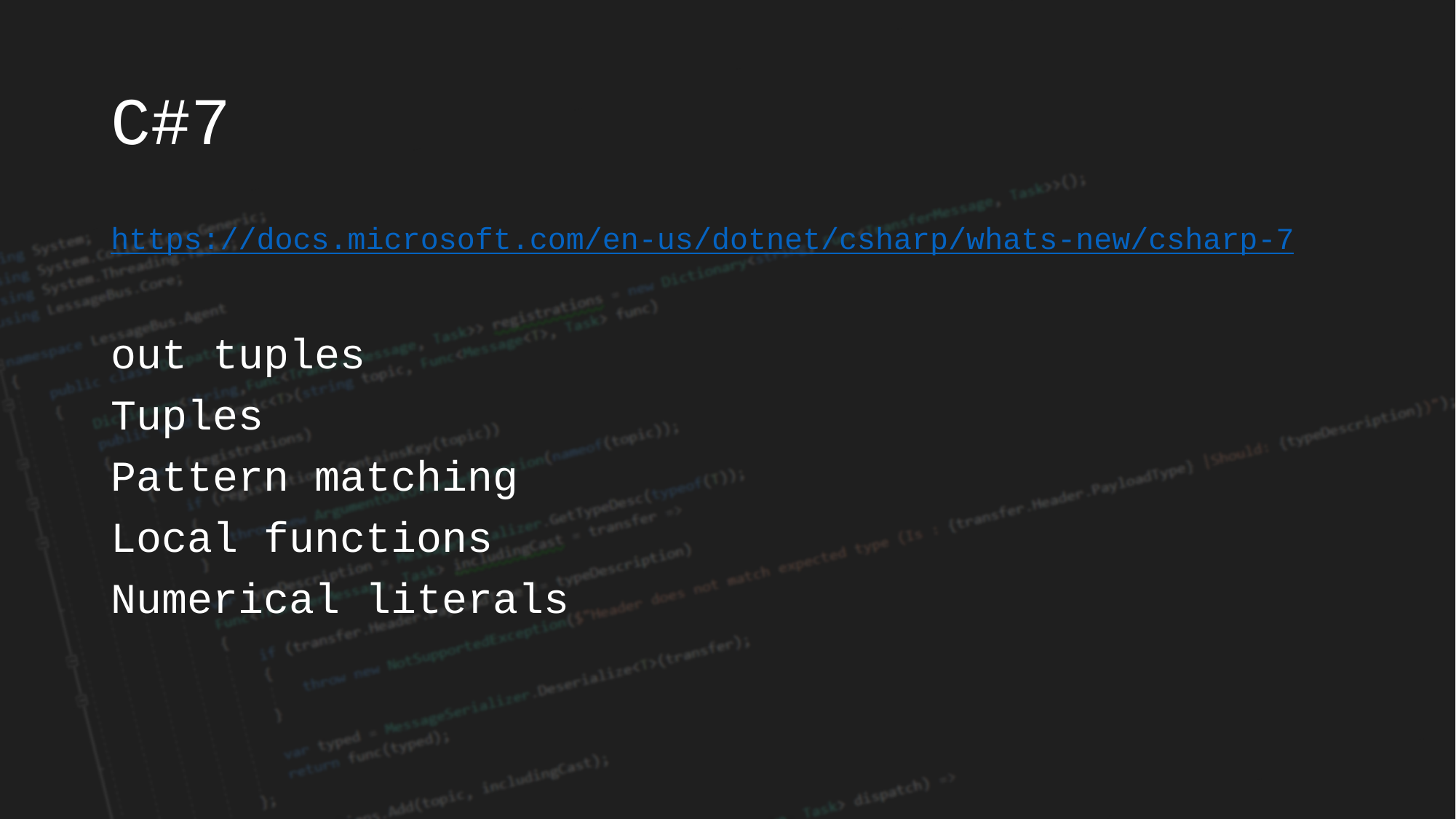

# C#7
https://docs.microsoft.com/en-us/dotnet/csharp/whats-new/csharp-7

out tuples
Tuples
Pattern matching
Local functions
Numerical literals